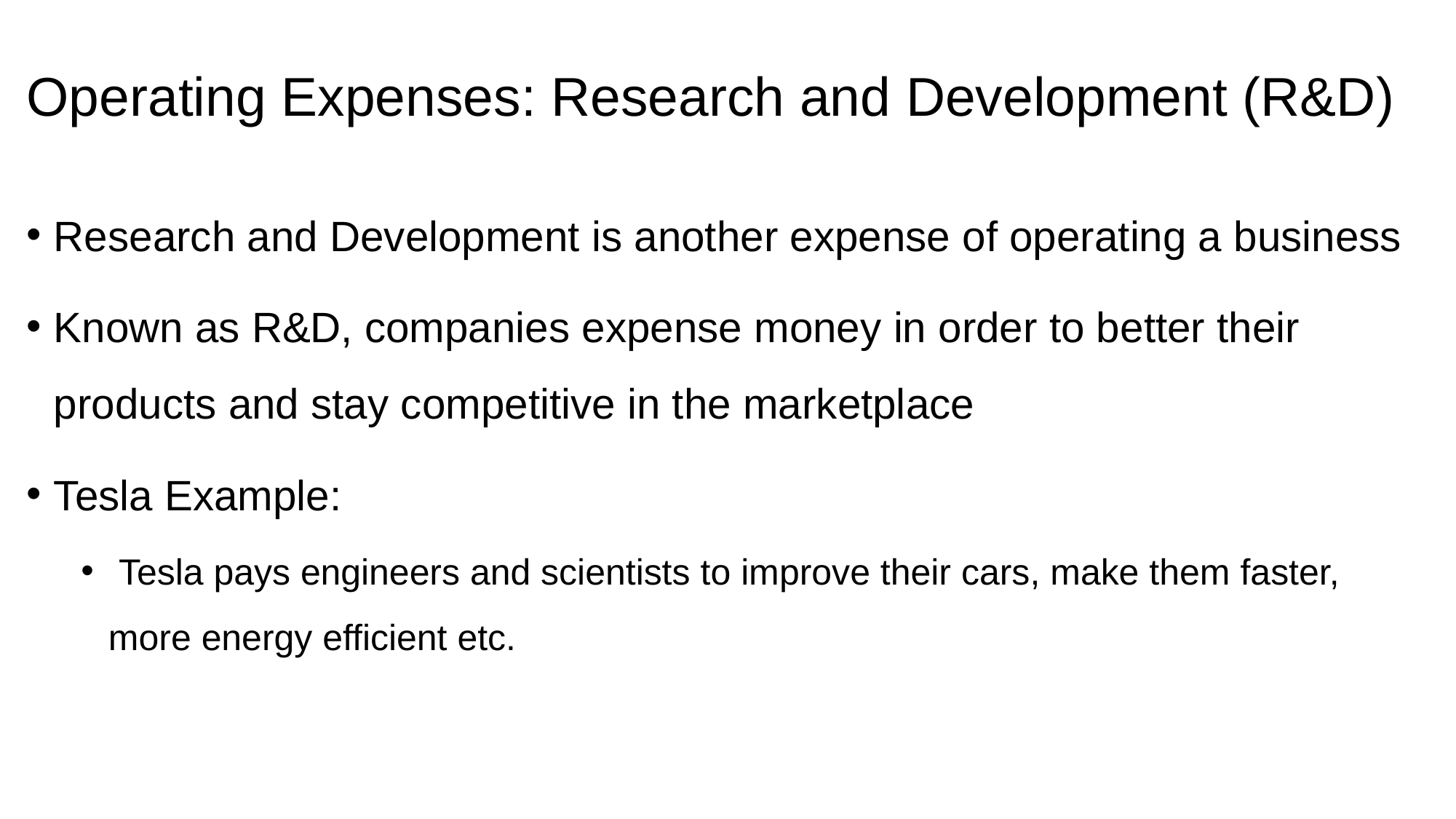

# Operating Expenses: Research and Development (R&D)
Research and Development is another expense of operating a business
Known as R&D, companies expense money in order to better their products and stay competitive in the marketplace
Tesla Example:
 Tesla pays engineers and scientists to improve their cars, make them faster, more energy efficient etc.